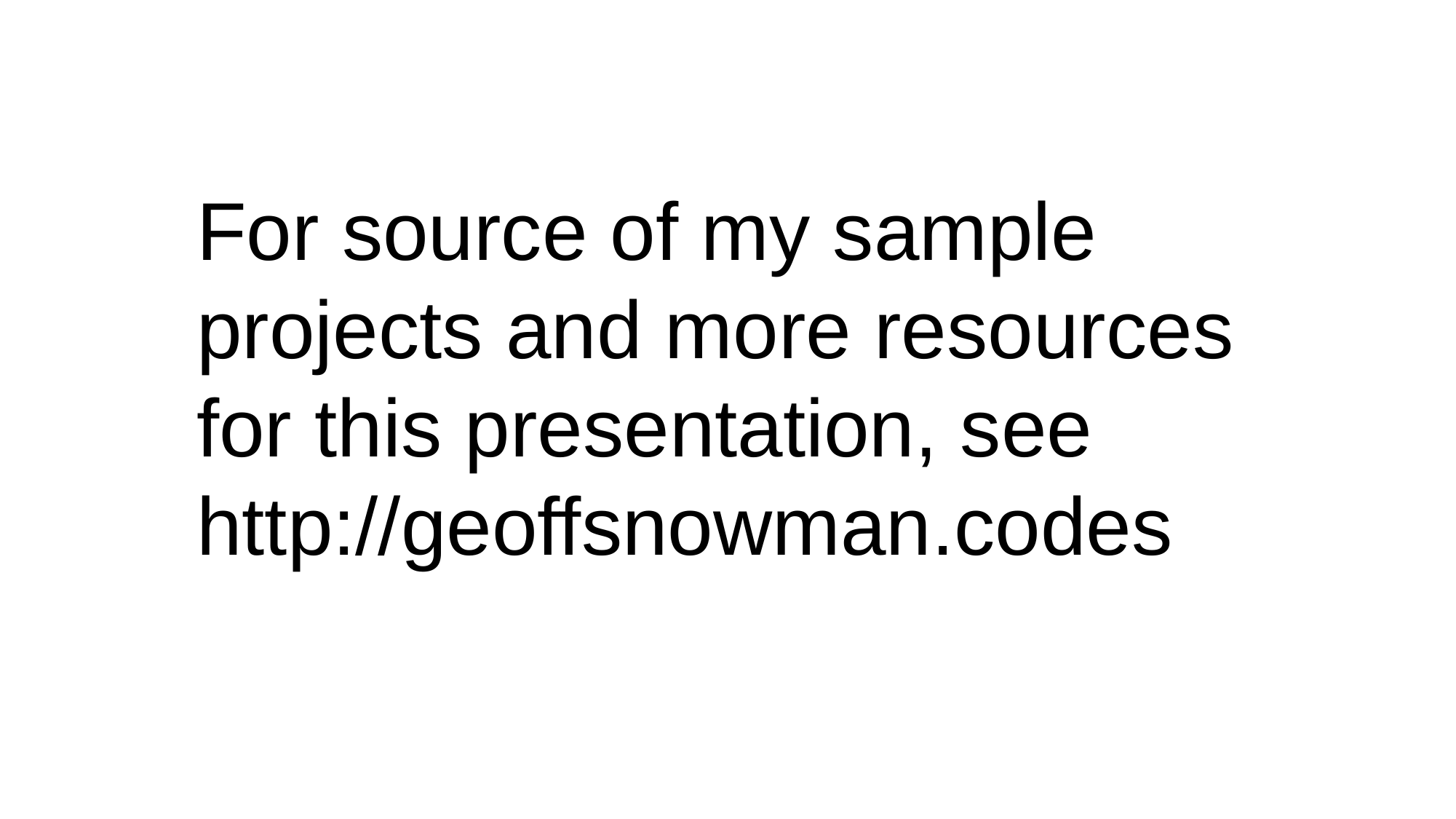

For source of my sample
projects and more resources
for this presentation, see
http://geoffsnowman.codes